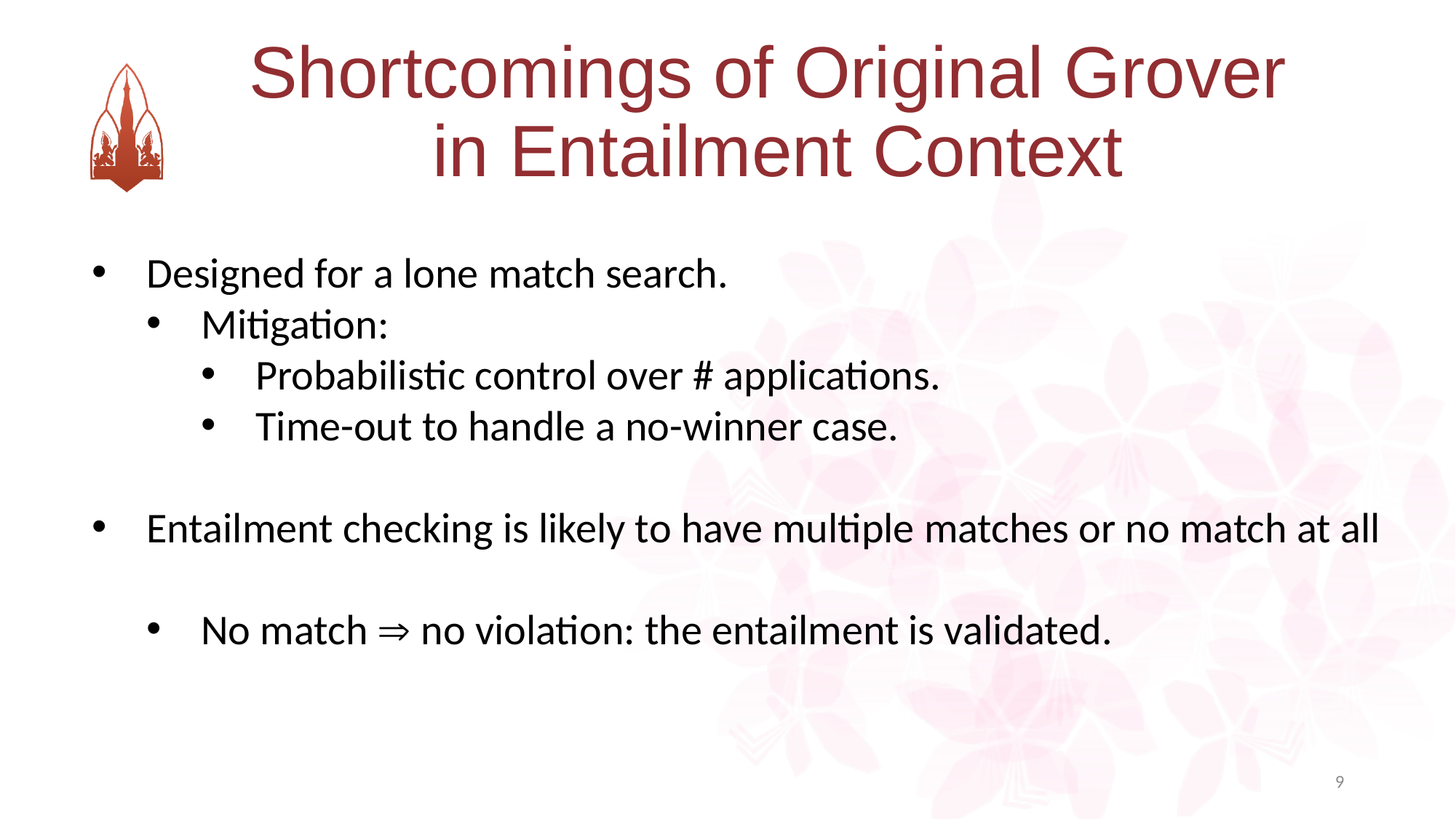

Shortcomings of Original Grover
in Entailment Context
Designed for a lone match search.
Mitigation:
Probabilistic control over # applications.
Time-out to handle a no-winner case.

Entailment checking is likely to have multiple matches or no match at all

No match ⇒ no violation: the entailment is validated.
9